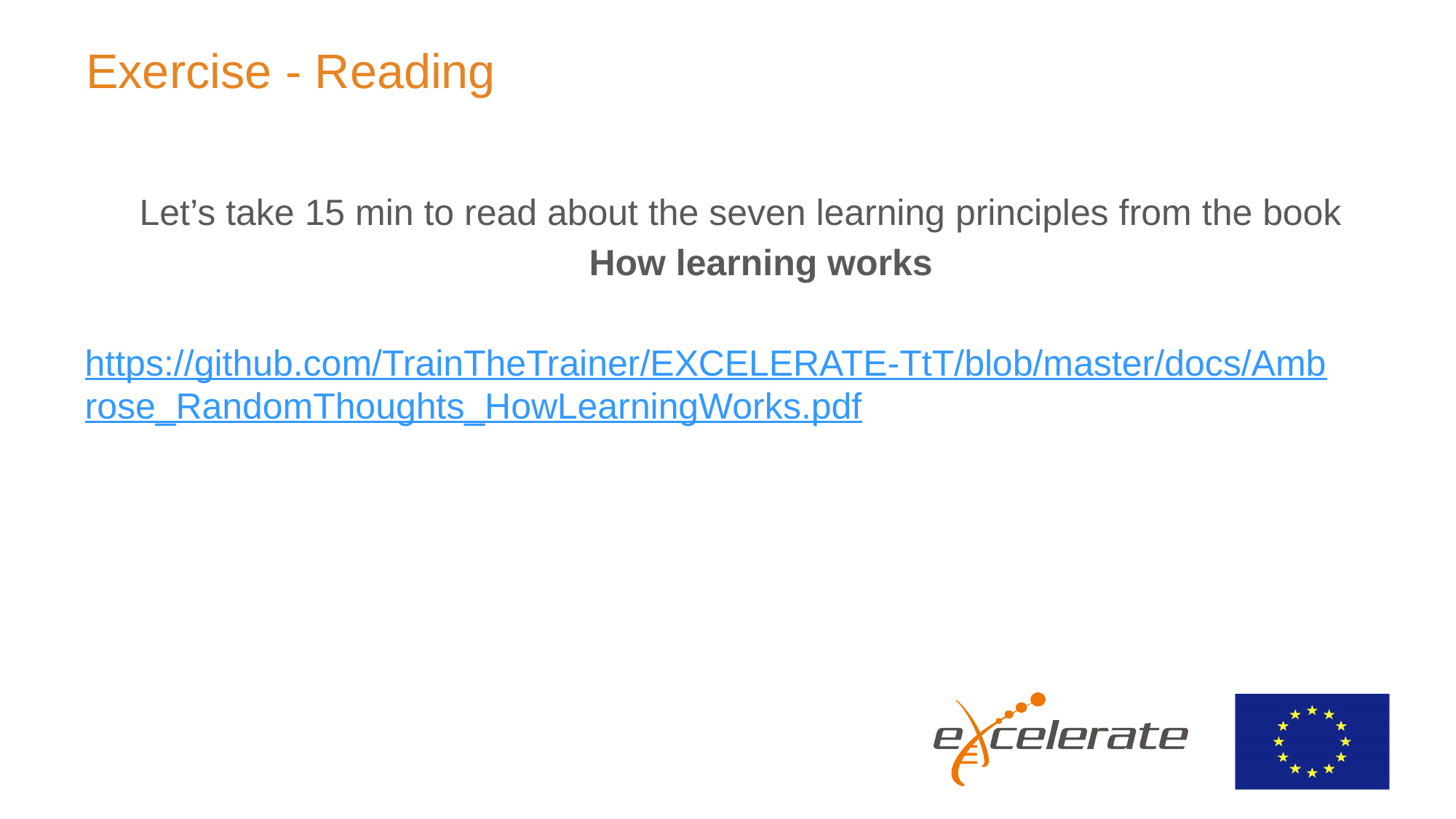

# Exercise - Reading
Let’s take 15 min to read about the seven learning principles from the book
How learning works

https://github.com/TrainTheTrainer/EXCELERATE-TtT/blob/master/docs/Ambrose_RandomThoughts_HowLearningWorks.pdf